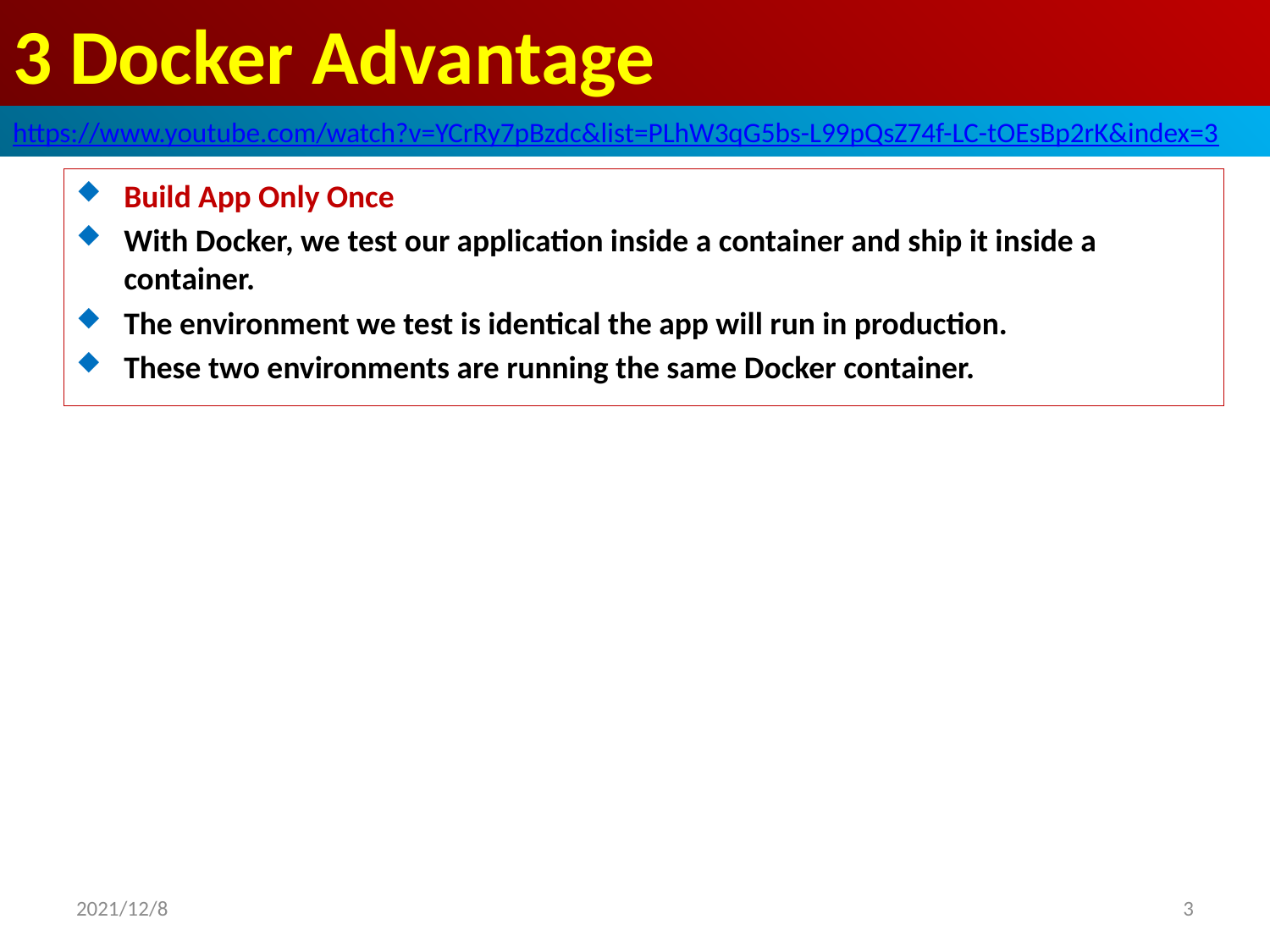

# 3 Docker Advantage
https://www.youtube.com/watch?v=YCrRy7pBzdc&list=PLhW3qG5bs-L99pQsZ74f-LC-tOEsBp2rK&index=3
Build App Only Once
With Docker, we test our application inside a container and ship it inside a container.
The environment we test is identical the app will run in production.
These two environments are running the same Docker container.
2021/12/8
3